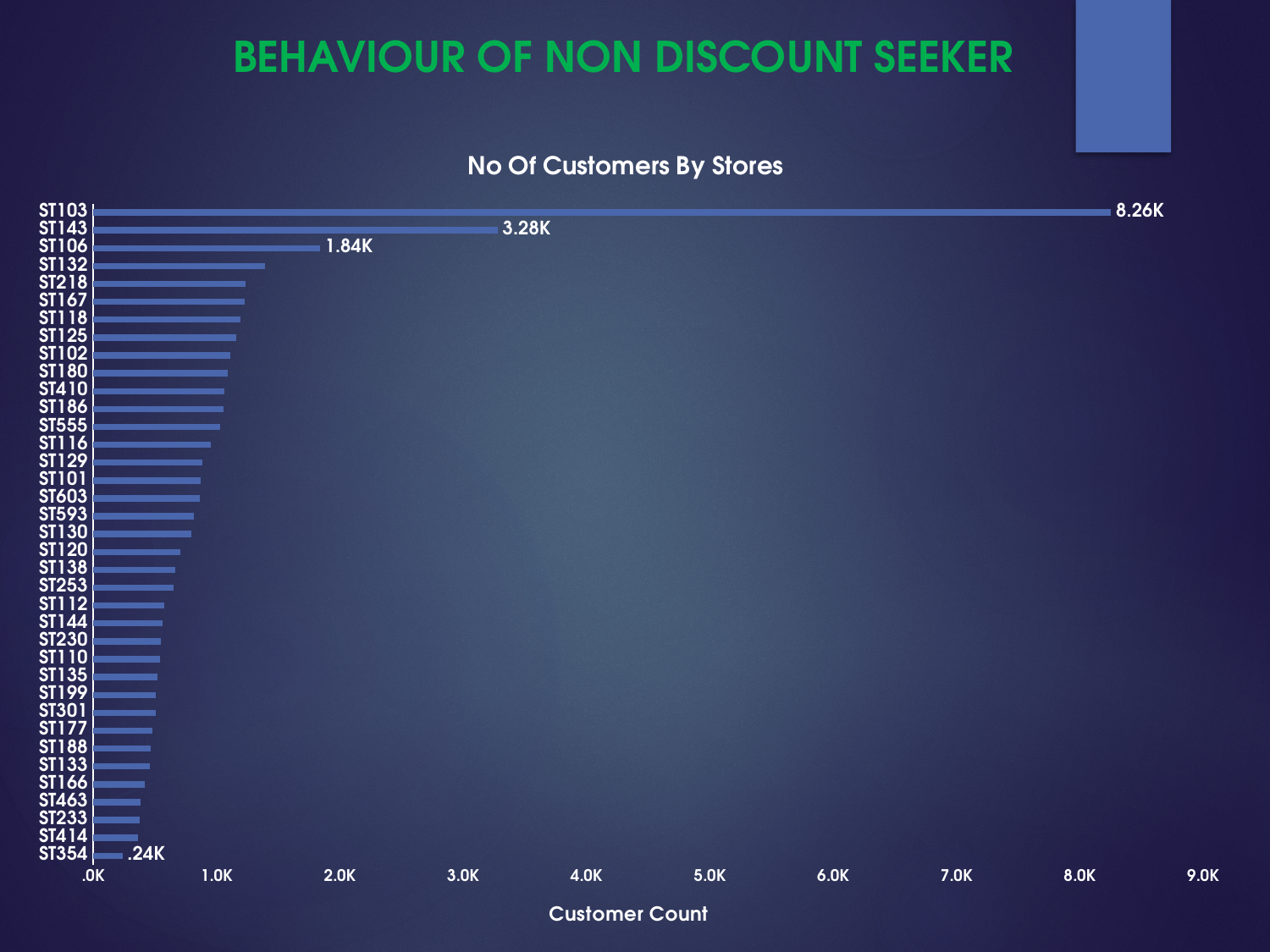

BEHAVIOUR OF NON DISCOUNT SEEKER

### Chart: No Of Customers By Stores

| Category | Customer Count |
|---|---|
| ST354 | 237.0 |
| ST414 | 363.0 |
| ST233 | 377.0 |
| ST463 | 385.0 |
| ST166 | 418.0 |
| ST133 | 462.0 |
| ST188 | 469.0 |
| ST177 | 480.0 |
| ST301 | 508.0 |
| ST199 | 511.0 |
| ST135 | 525.0 |
| ST110 | 541.0 |
| ST230 | 546.0 |
| ST144 | 561.0 |
| ST112 | 574.0 |
| ST253 | 653.0 |
| ST138 | 664.0 |
| ST120 | 710.0 |
| ST130 | 798.0 |
| ST593 | 818.0 |
| ST603 | 868.0 |
| ST101 | 870.0 |
| ST129 | 888.0 |
| ST116 | 953.0 |
| ST555 | 1028.0 |
| ST186 | 1057.0 |
| ST410 | 1063.0 |
| ST180 | 1092.0 |
| ST102 | 1115.0 |
| ST125 | 1159.0 |
| ST118 | 1193.0 |
| ST167 | 1229.0 |
| ST218 | 1237.0 |
| ST132 | 1391.0 |
| ST106 | 1837.0 |
| ST143 | 3280.0 |
| ST103 | 8255.0 |